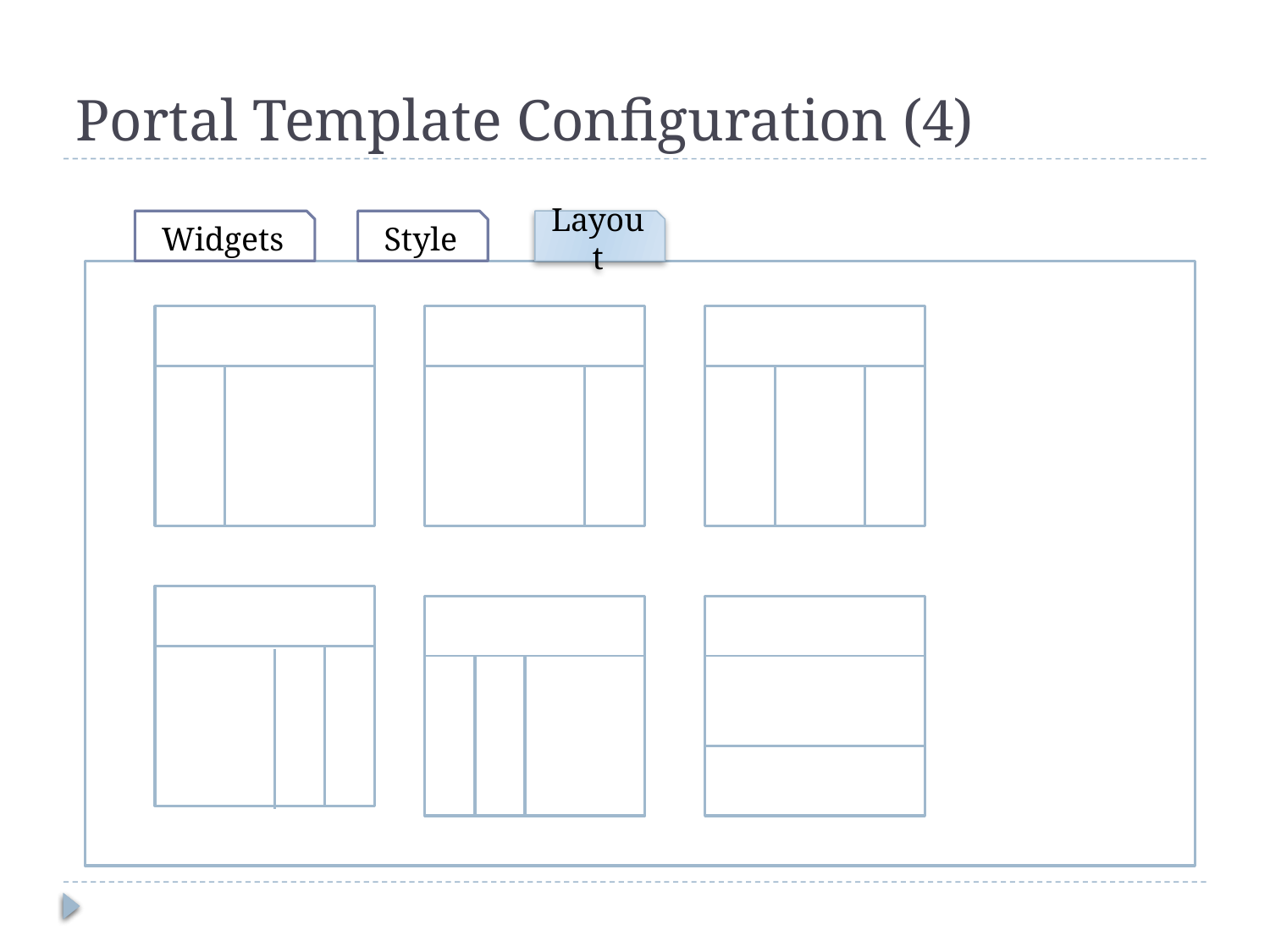

# Portal Template Configuration (4)
Widgets
Style
Layout